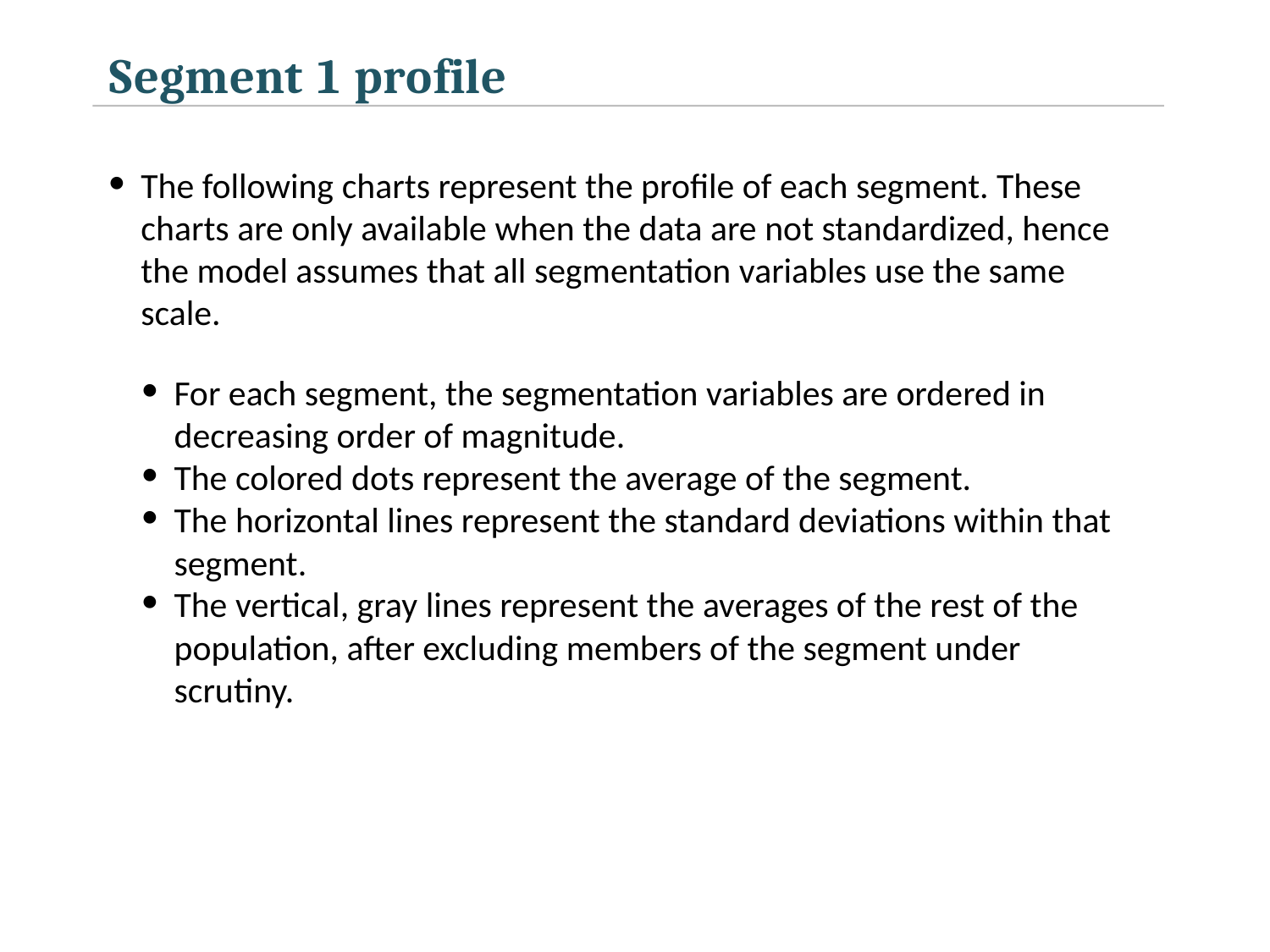

Segment 1 profile

The following charts represent the profile of each segment. These charts are only available when the data are not standardized, hence the model assumes that all segmentation variables use the same scale.
For each segment, the segmentation variables are ordered in decreasing order of magnitude.
The colored dots represent the average of the segment.
The horizontal lines represent the standard deviations within that segment.
The vertical, gray lines represent the averages of the rest of the population, after excluding members of the segment under scrutiny.